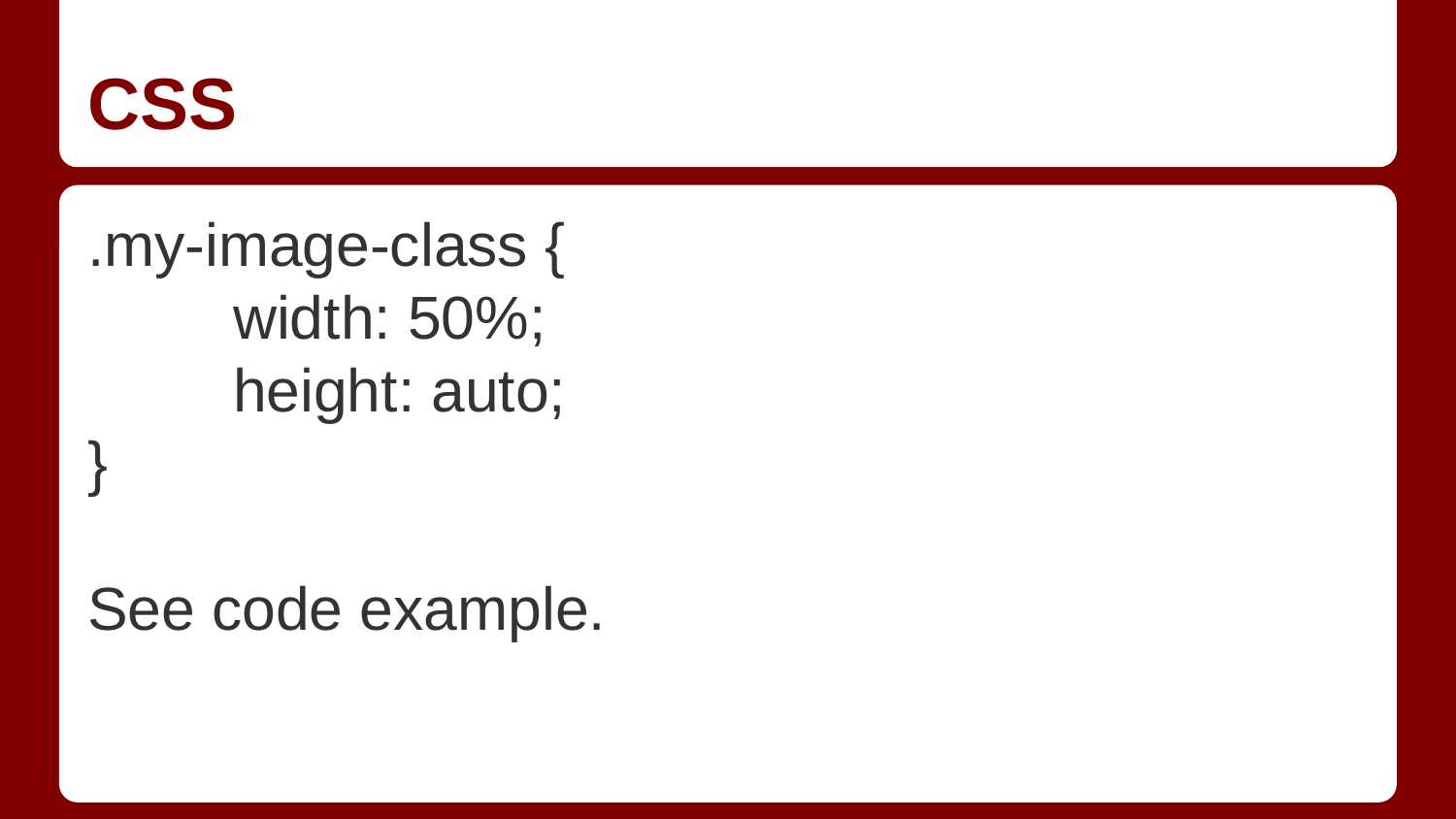

# CSS
.my-image-class {
	width: 50%;
	height: auto;
}

See code example.